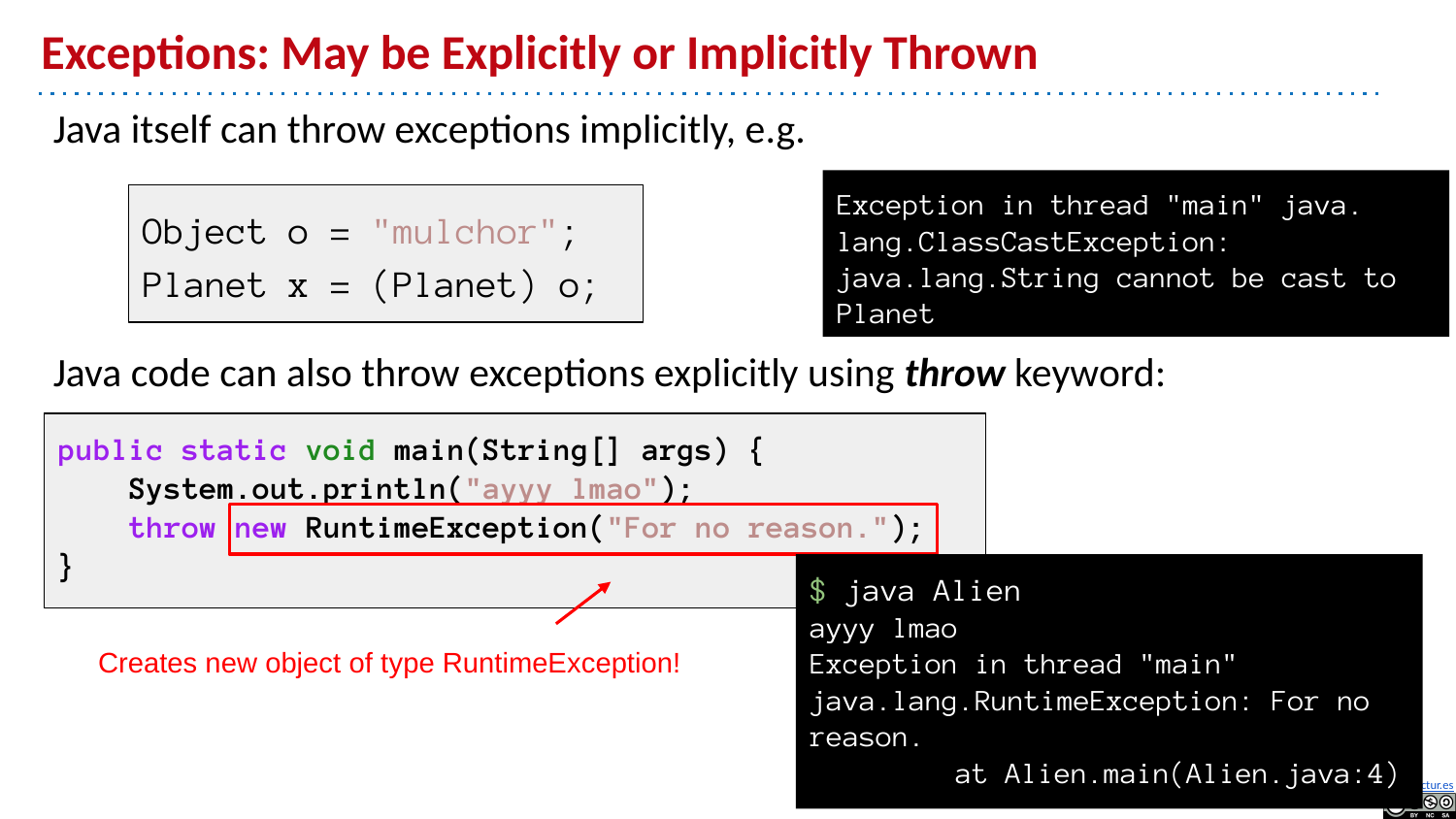

# Exceptions: May be Explicitly or Implicitly Thrown
Java itself can throw exceptions implicitly, e.g.

Java code can also throw exceptions explicitly using throw keyword:
Exception in thread "main" java.
lang.ClassCastException: java.lang.String cannot be cast to Planet
Object o = "mulchor";
Planet x = (Planet) o;
public static void main(String[] args) {
    System.out.println("ayyy lmao");
    throw new RuntimeException("For no reason.");
}

Creates new object of type RuntimeException!
$ java Alien
ayyy lmao
Exception in thread "main" java.lang.RuntimeException: For no reason.
	at Alien.main(Alien.java:4)